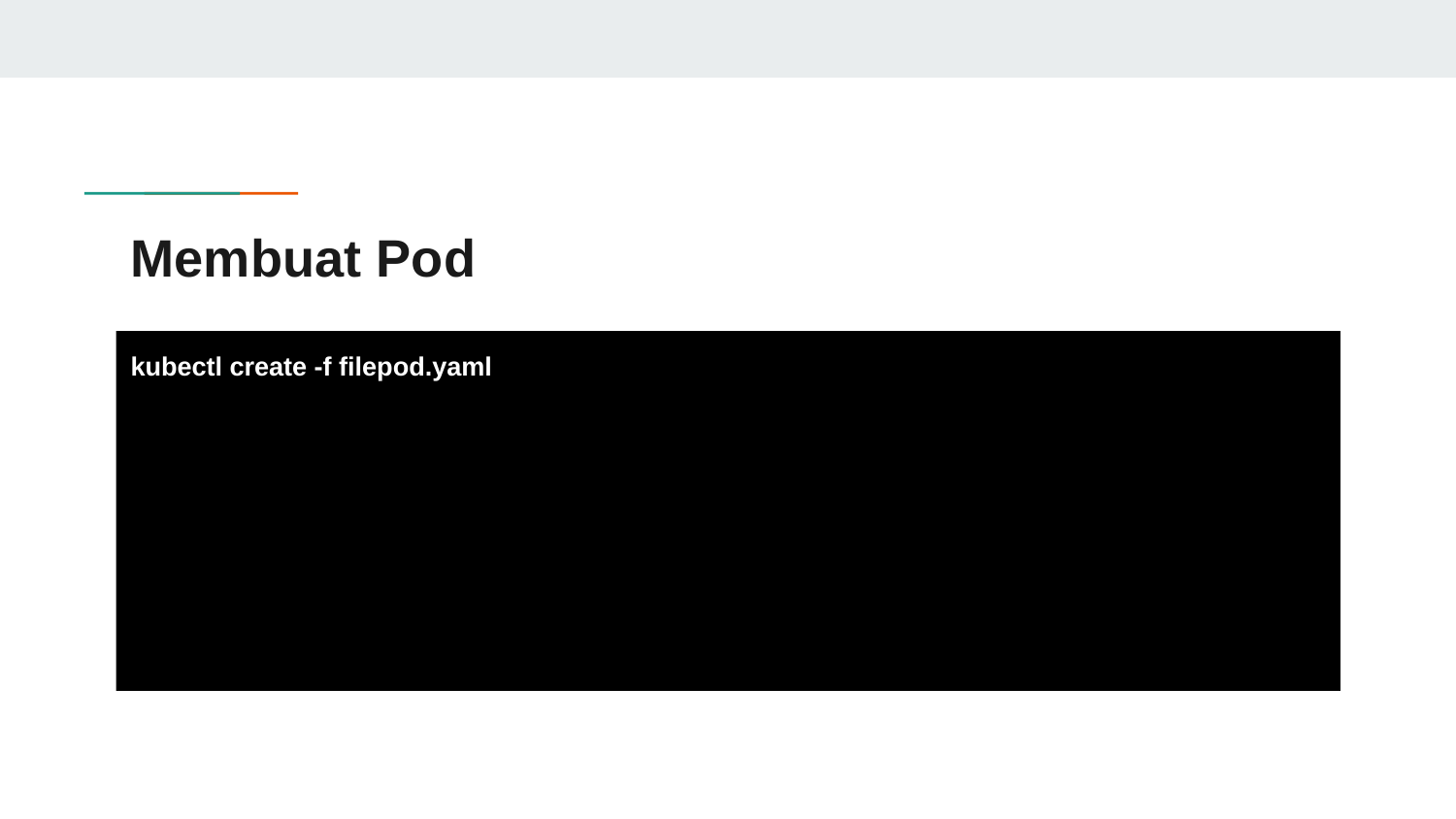

# Membuat Pod
kubectl create -f filepod.yaml